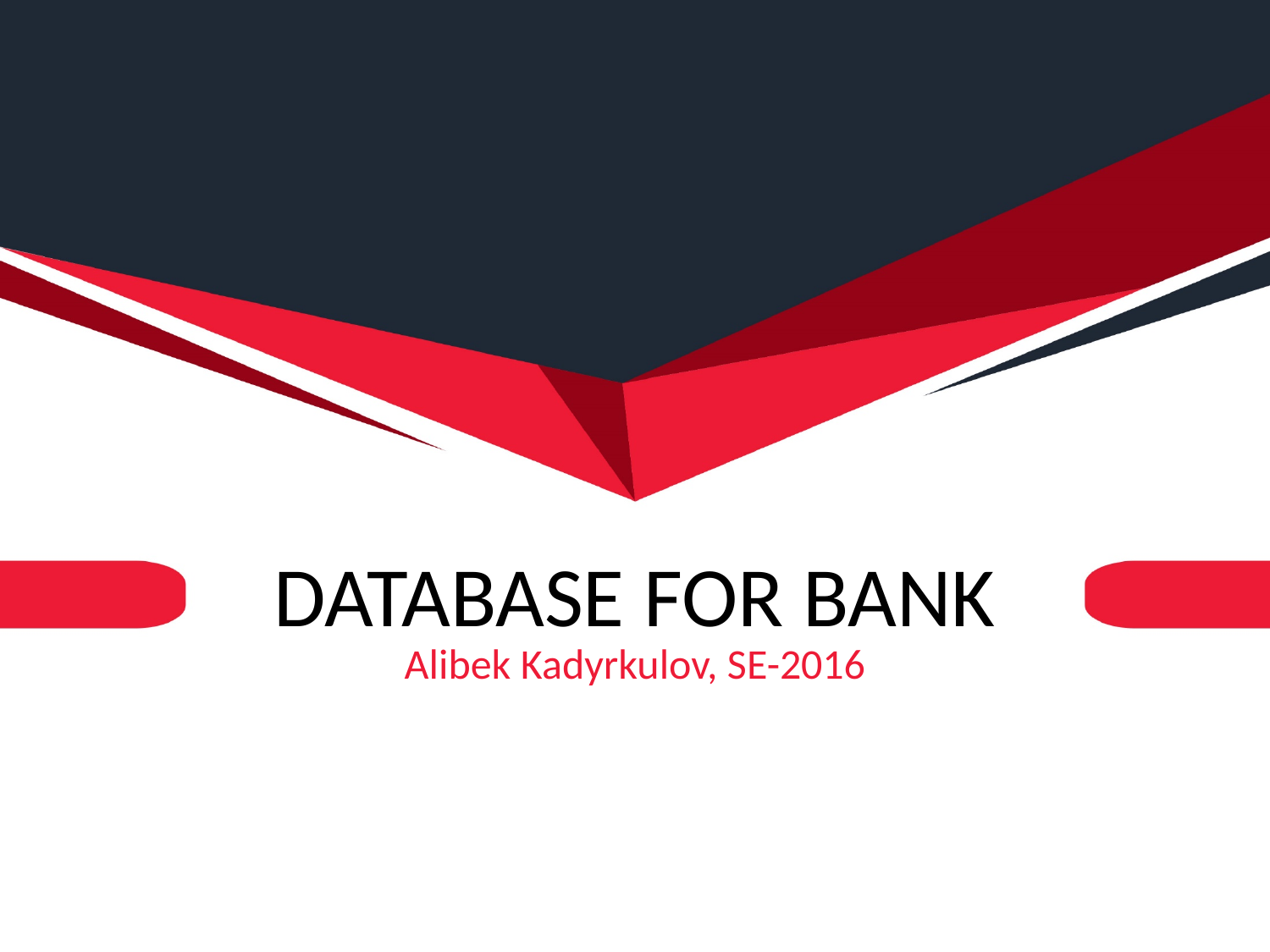

# DATABASE FOR BANK
Alibek Kadyrkulov, SE-2016